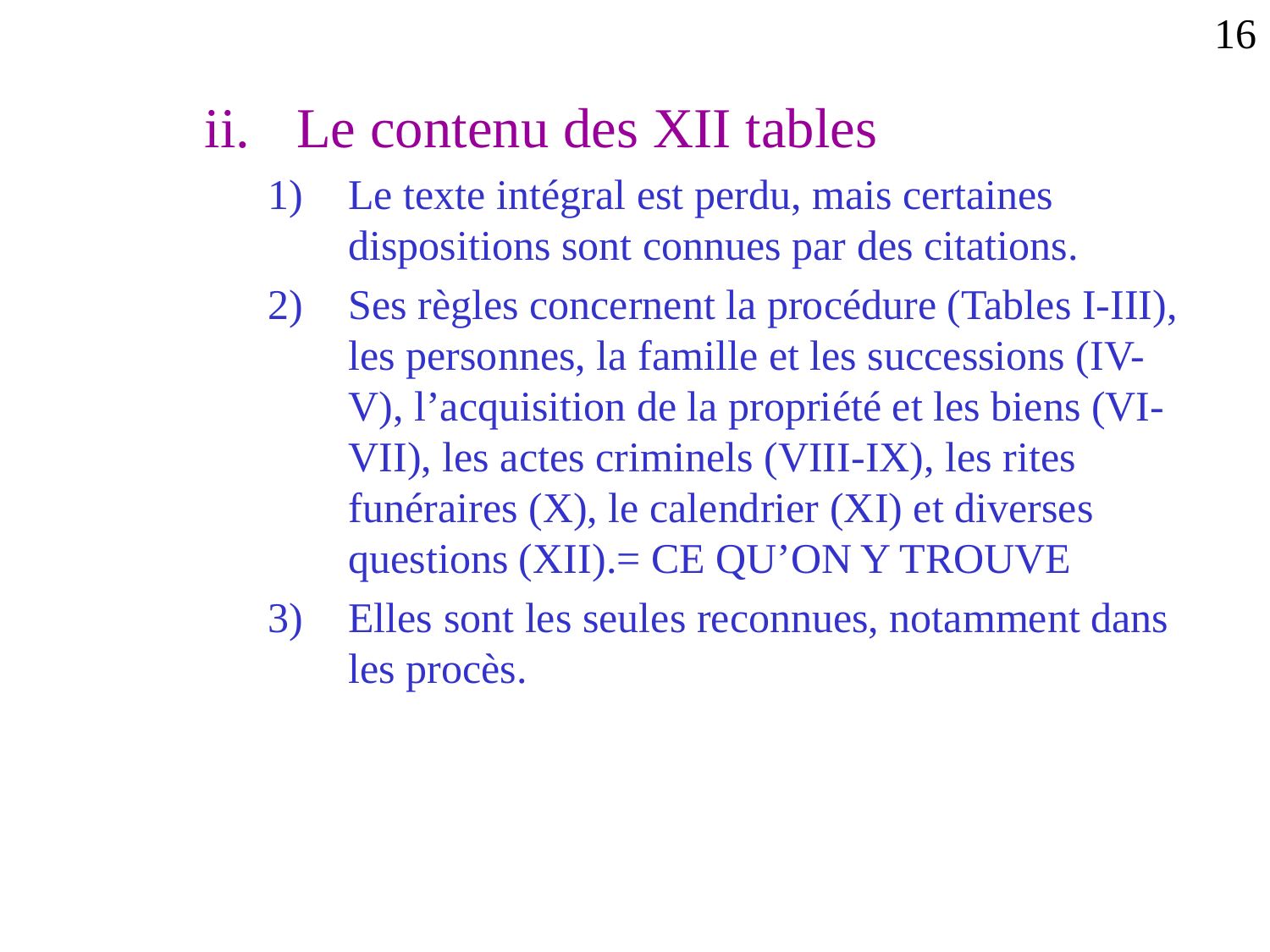

16
ii.	Le contenu des XII tables
Le texte intégral est perdu, mais certaines dispositions sont connues par des citations.
Ses règles concernent la procédure (Tables I-III), les personnes, la famille et les successions (IV-V), l’acquisition de la propriété et les biens (VI-VII), les actes criminels (VIII-IX), les rites funéraires (X), le calendrier (XI) et diverses questions (XII).= CE QU’ON Y TROUVE
Elles sont les seules reconnues, notamment dans les procès.